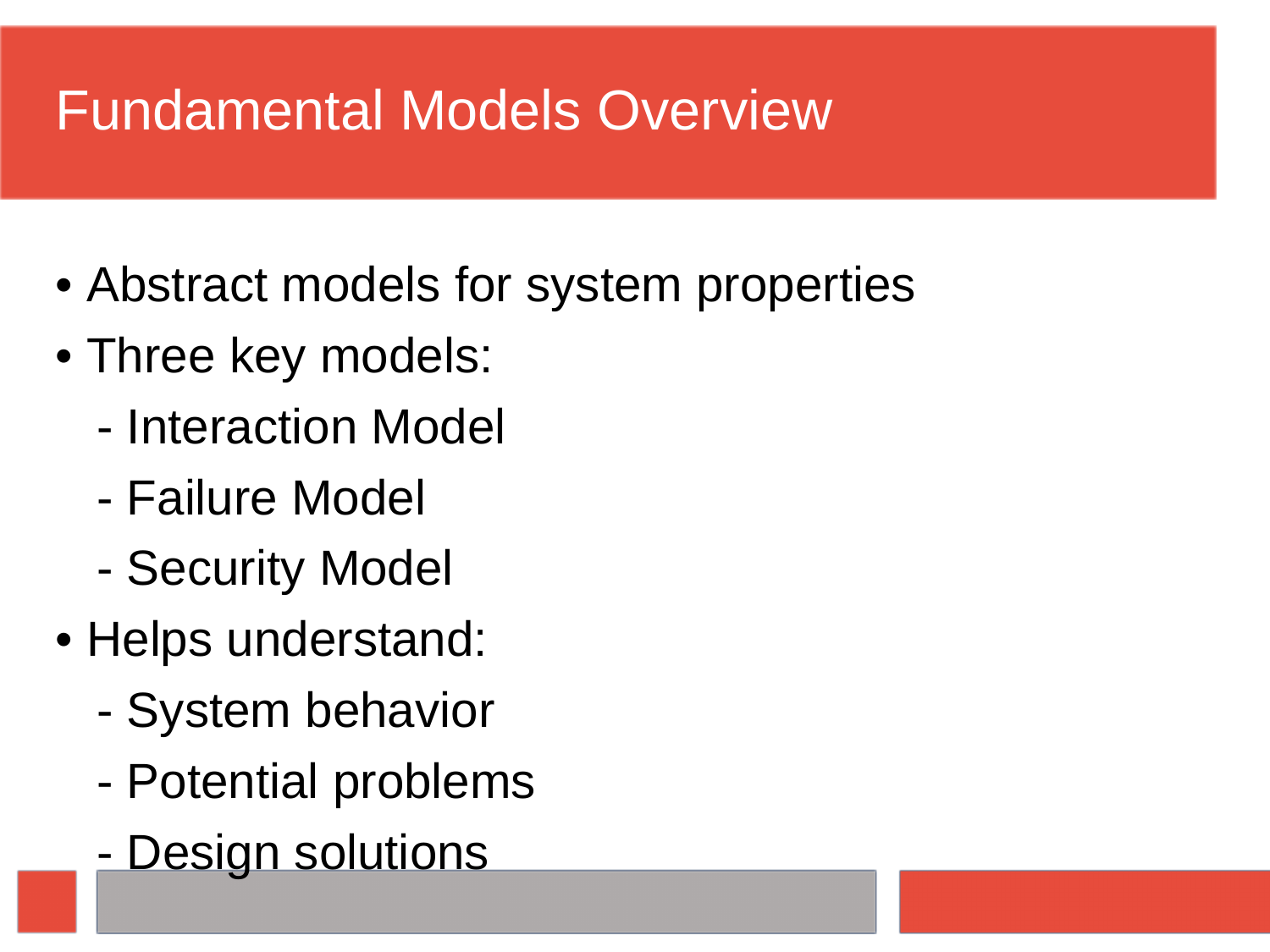

# Fundamental Models Overview
• Abstract models for system properties
• Three key models:
   - Interaction Model
   - Failure Model
   - Security Model
• Helps understand:
   - System behavior
   - Potential problems
   - Design solutions